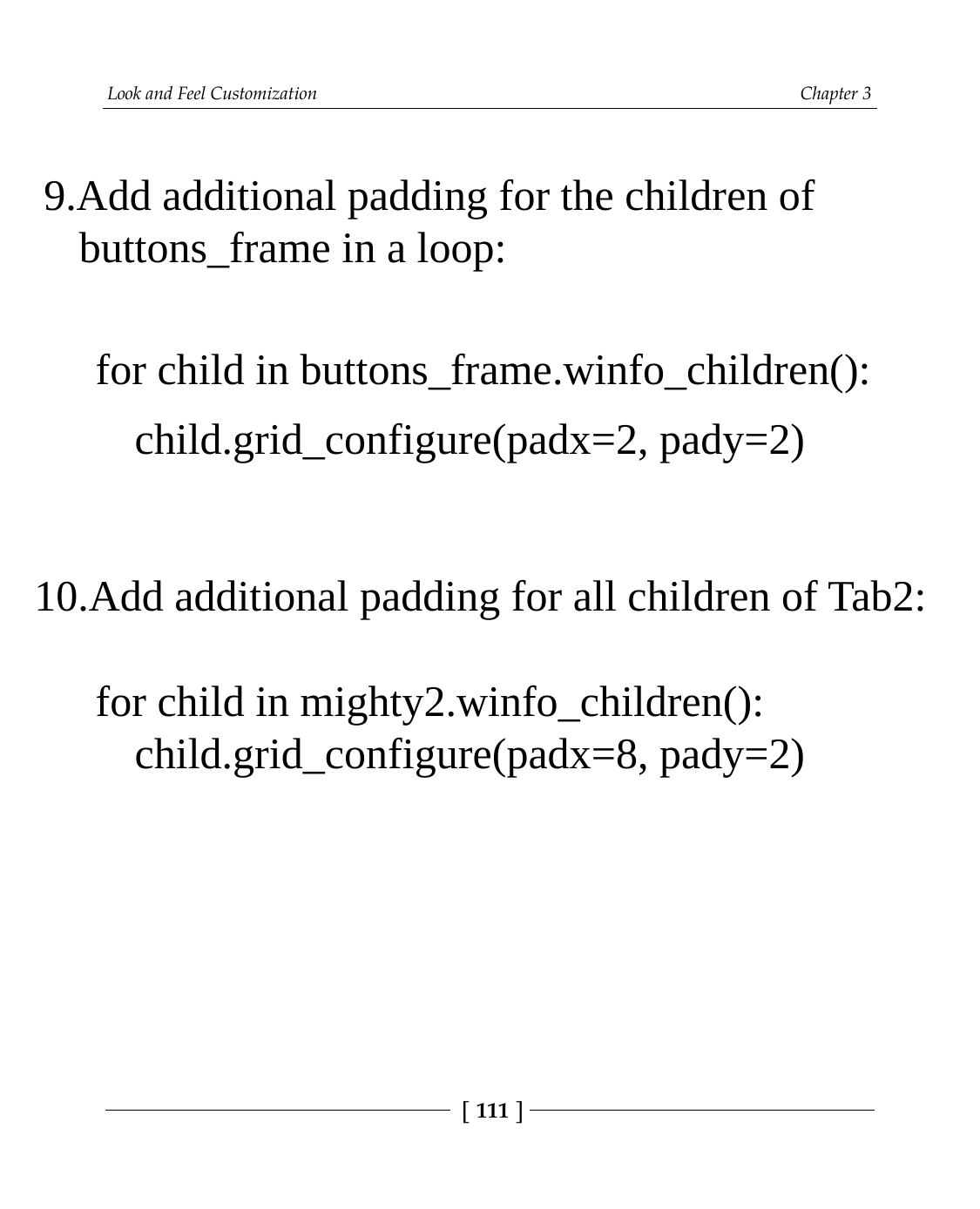

Look and Feel Customization
Chapter 3

Add additional padding for the children of
 buttons_frame in a loop:

for child in buttons_frame.winfo_children():
	child.grid_configure(padx=2, pady=2)

Add additional padding for all children of Tab2:

for child in mighty2.winfo_children():  child.grid_configure(padx=8, pady=2)
[ 111 ]